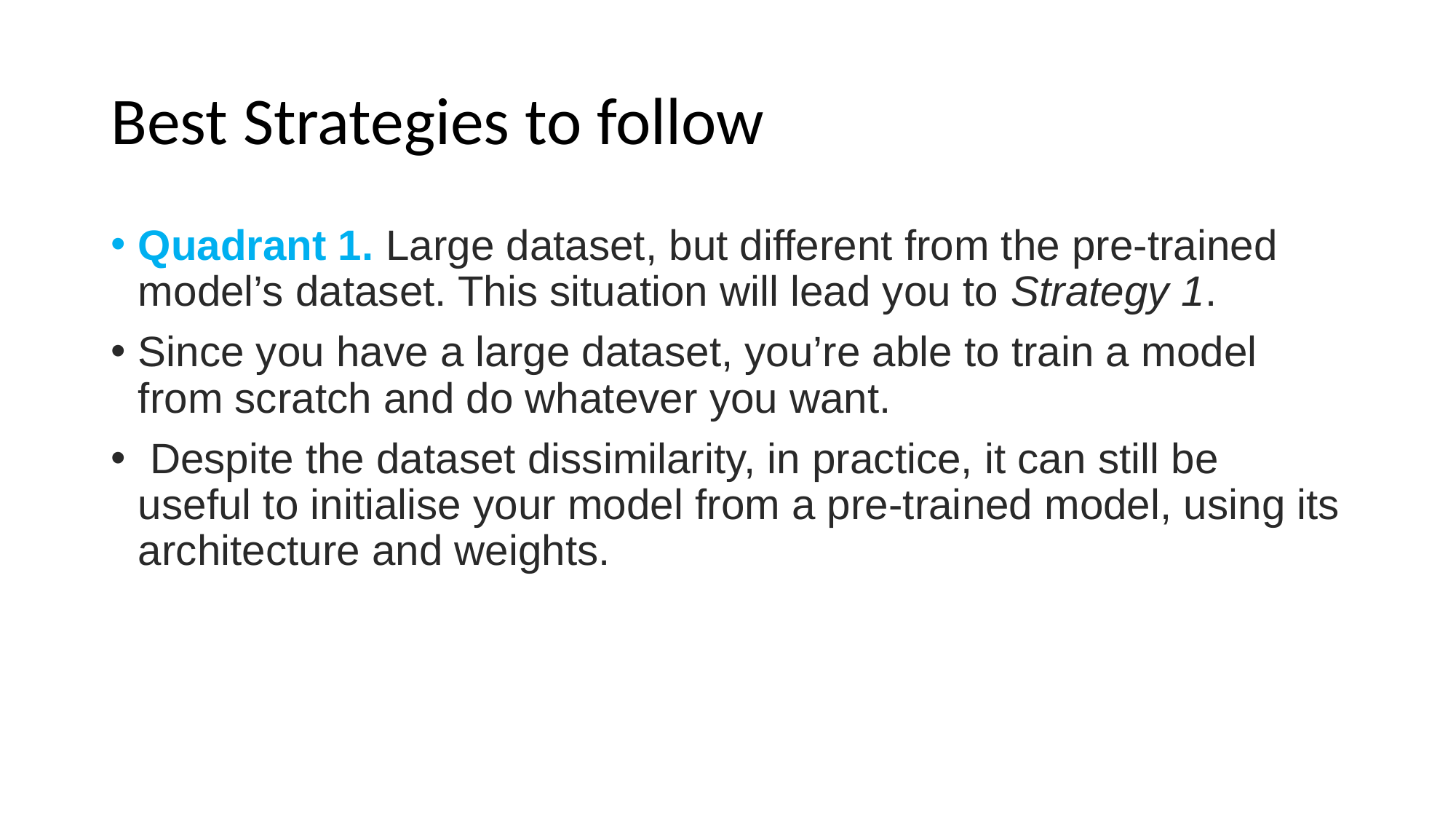

# Best Strategies to follow
Quadrant 1. Large dataset, but different from the pre-trained model’s dataset. This situation will lead you to Strategy 1.
Since you have a large dataset, you’re able to train a model from scratch and do whatever you want.
 Despite the dataset dissimilarity, in practice, it can still be useful to initialise your model from a pre-trained model, using its architecture and weights.